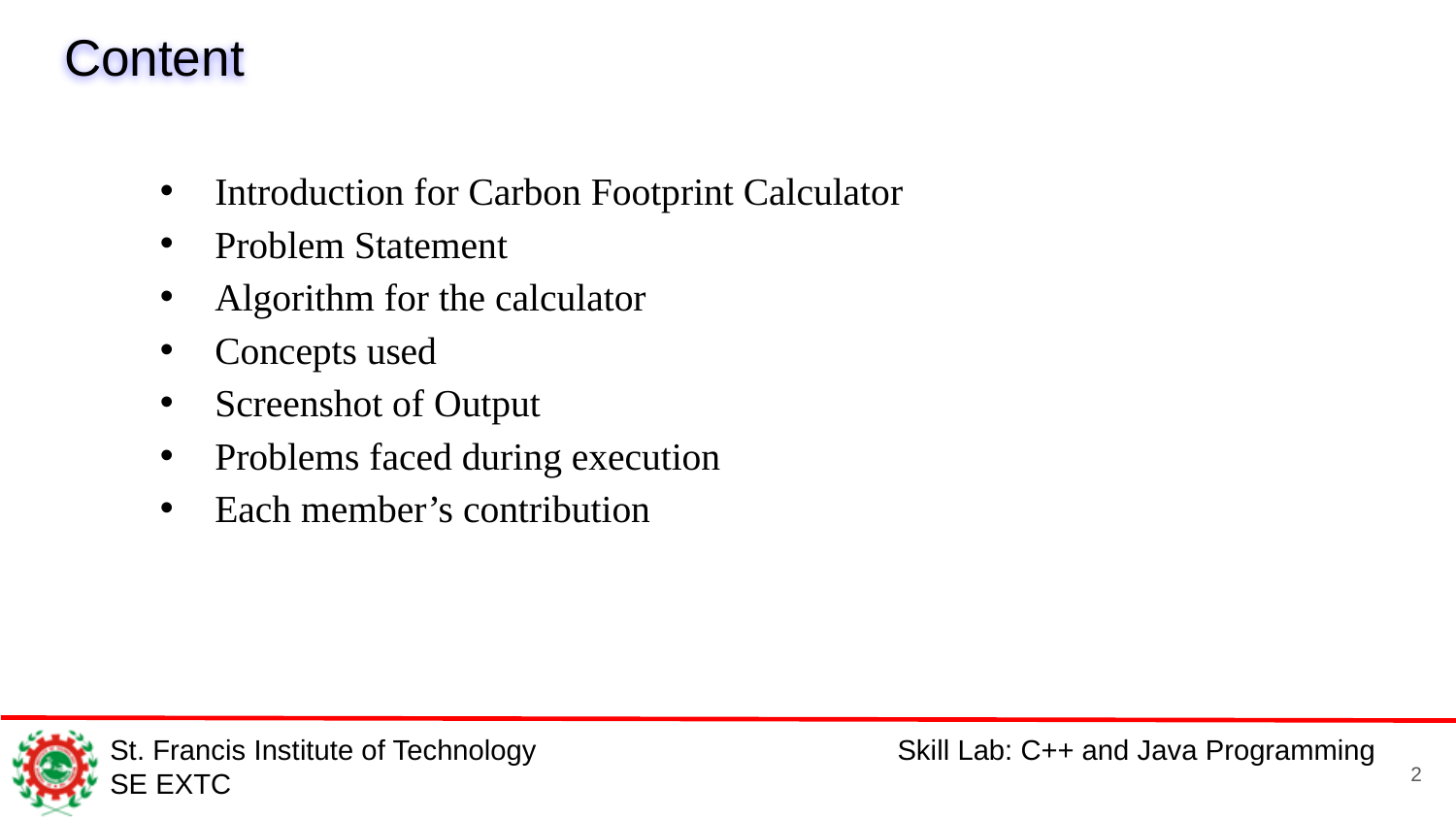

# Content
Introduction for Carbon Footprint Calculator
Problem Statement
Algorithm for the calculator
Concepts used
Screenshot of Output
Problems faced during execution
Each member’s contribution

2